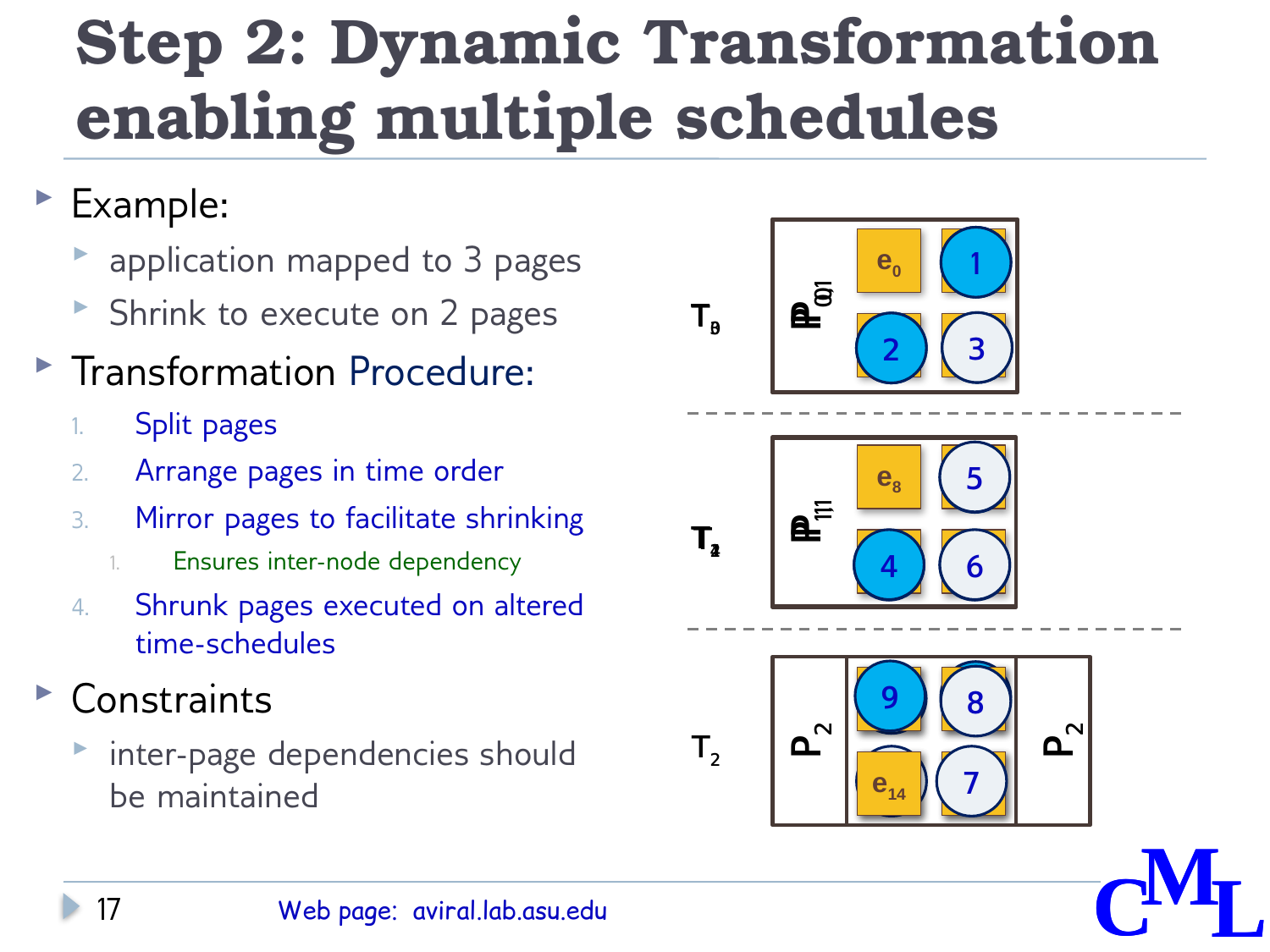

# Step 2: Dynamic Transformation enabling multiple schedules
Example:
application mapped to 3 pages
Shrink to execute on 2 pages
Transformation Procedure:
Split pages
Arrange pages in time order
Mirror pages to facilitate shrinking
Ensures inter-node dependency
Shrunk pages executed on altered time-schedules
Constraints
inter-page dependencies should be maintained

P0
1
3
2
P0,1
1
3
2
e0
e1
e4
e5
T0
T3
P1,1
5
4
6
P1
5
4
6
e8
e9
e12
e13
T2
T4
T1
P2
9
8
7

P2
9
8
7
e10
e11
e14
e15
e10
e11
e14
e15
T2
17